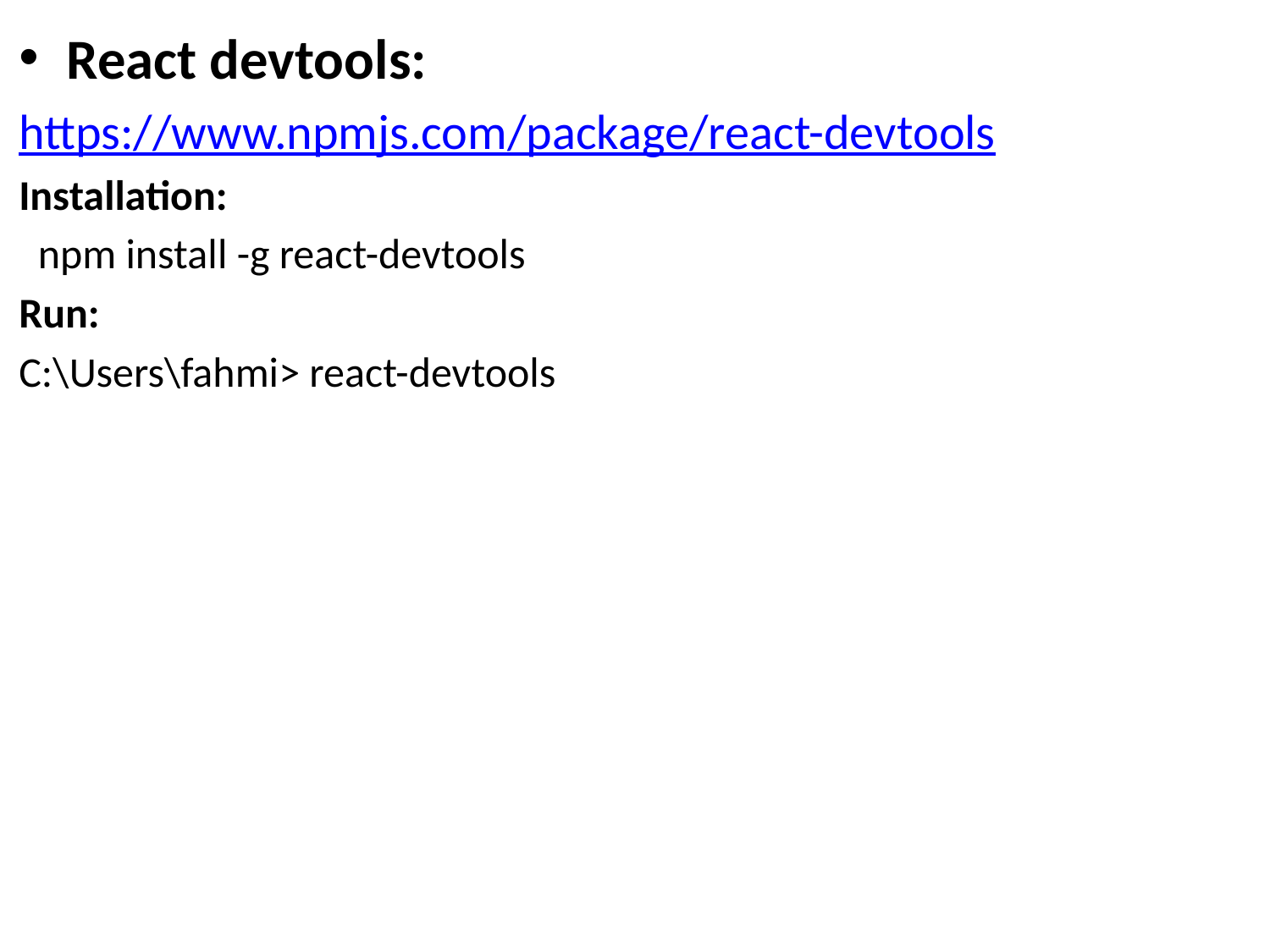

React devtools:
https://www.npmjs.com/package/react-devtools
Installation:
  npm install -g react-devtools
Run:
C:\Users\fahmi> react-devtools